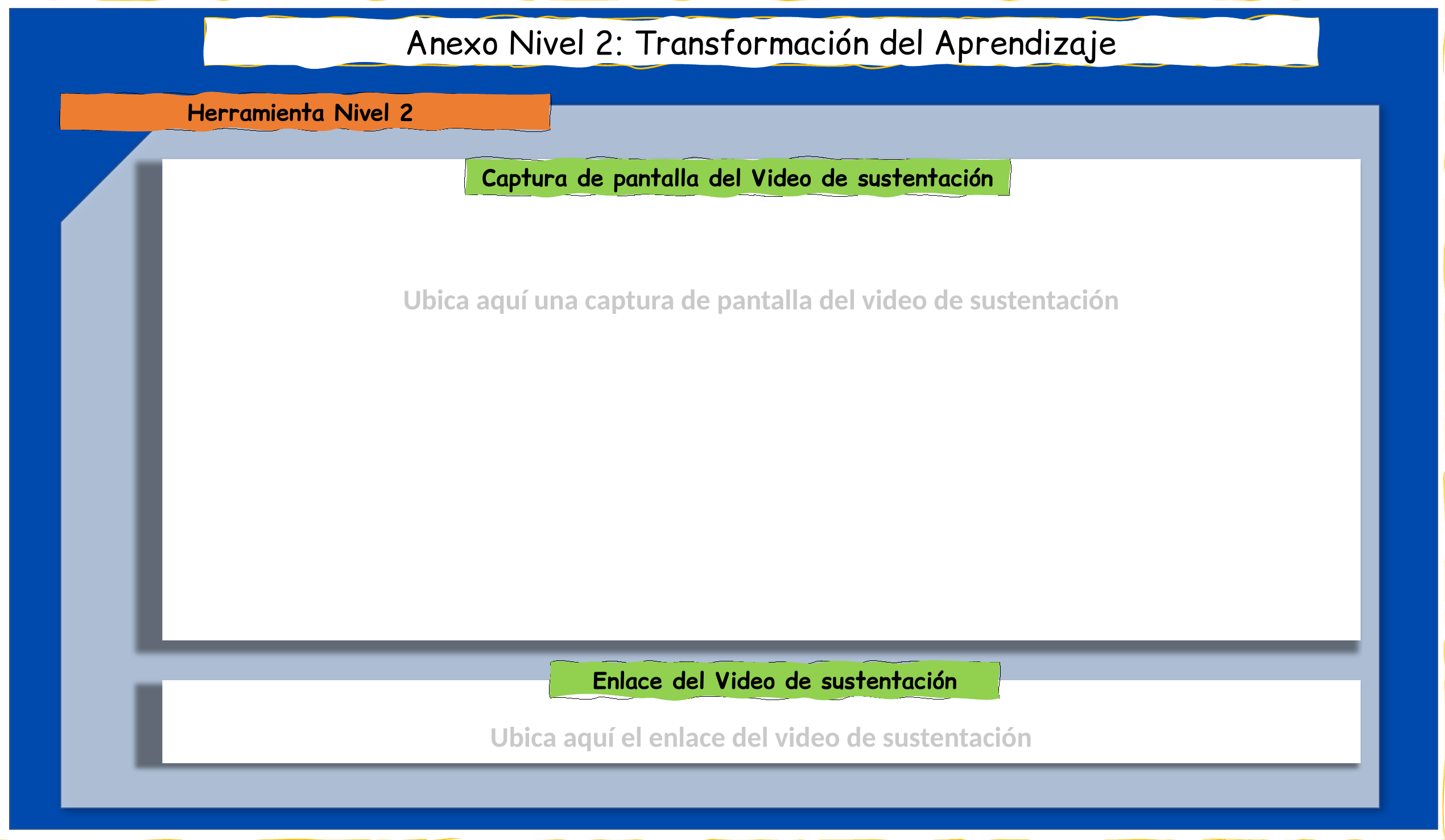

Anexo Nivel 2: Transformación del Aprendizaje
Herramienta Nivel 2

Ubica aquí una captura de pantalla del video de sustentación
Captura de pantalla del Video de sustentación
Enlace del Video de sustentación

Ubica aquí el enlace del video de sustentación